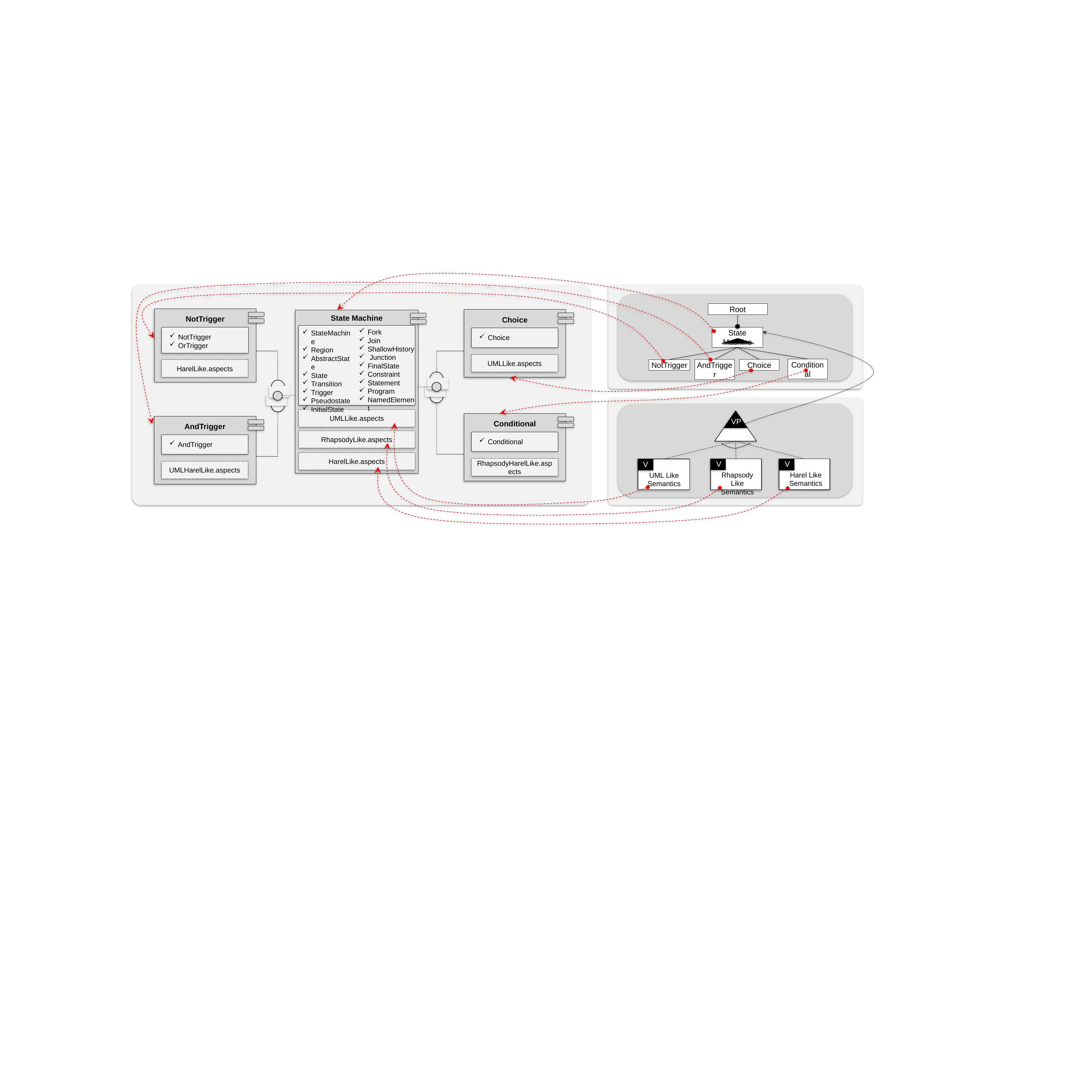

Root

State Machine
NotTrigger

Choice

State Machine
Fork
Join
ShallowHistory
 Junction
FinalState
Constraint
Statement
Program
NamedElement

StateMachine
Region
AbstractState
State
Transition
Trigger
Pseudostate
InitialState

NotTrigger
OrTrigger
Choice

UMLLike.aspects
Conditional
AndTrigger
Choice
NotTrigger
HarelLike.aspects

UMLLike.aspects

VP

Conditional

AndTrigger

RhapsodyLike.aspects

Conditional
AndTrigger

HarelLike.aspects
V

Rhapsody Like
Semantics
V

Harel Like
Semantics
V

UML Like Semantics
RhapsodyHarelLike.aspects
UMLHarelLike.aspects